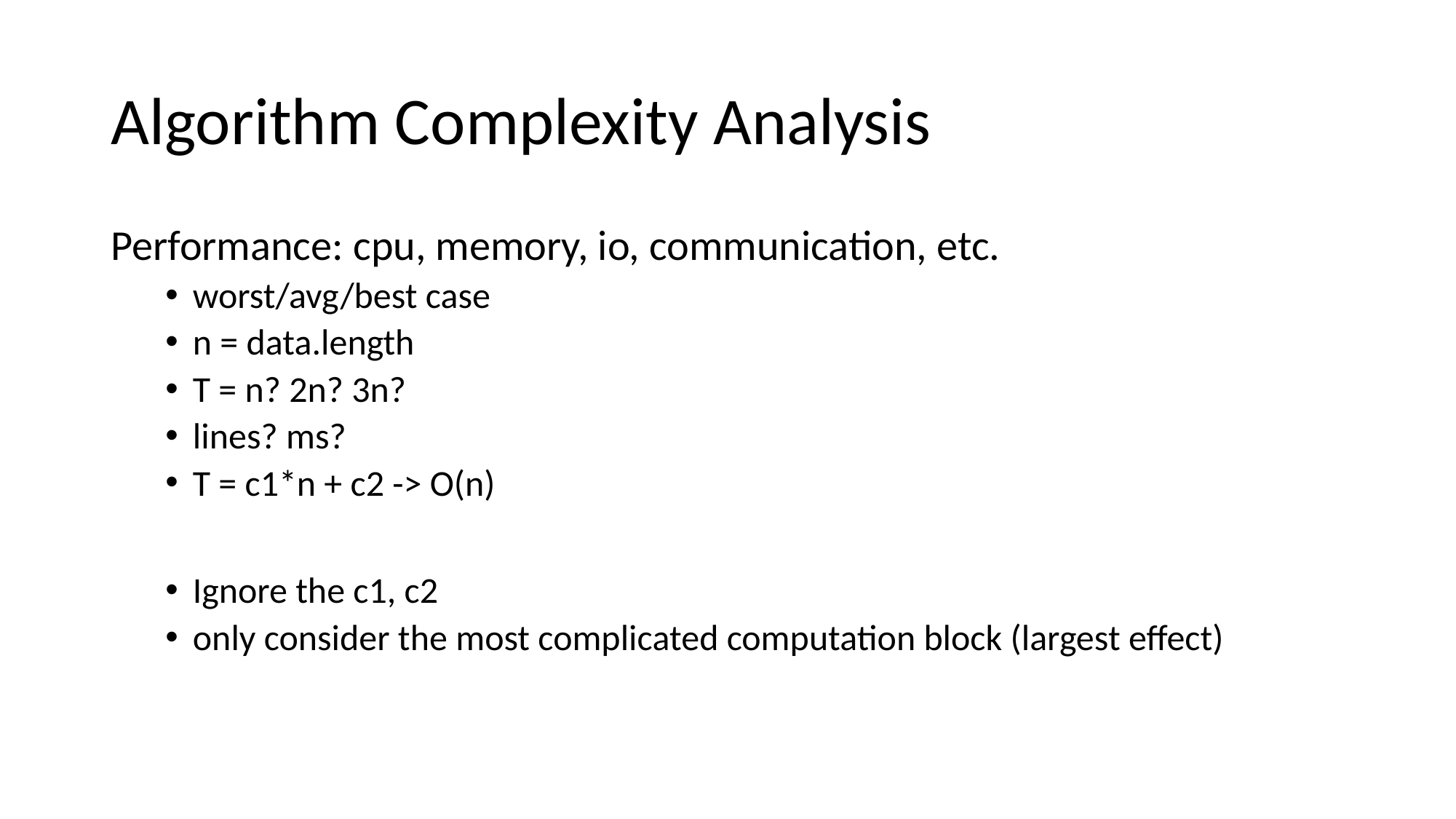

# Algorithm Complexity Analysis
Performance: cpu, memory, io, communication, etc.
worst/avg/best case
n = data.length
T = n? 2n? 3n?
lines? ms?
T = c1*n + c2 -> O(n)

Ignore the c1, c2
only consider the most complicated computation block (largest effect)